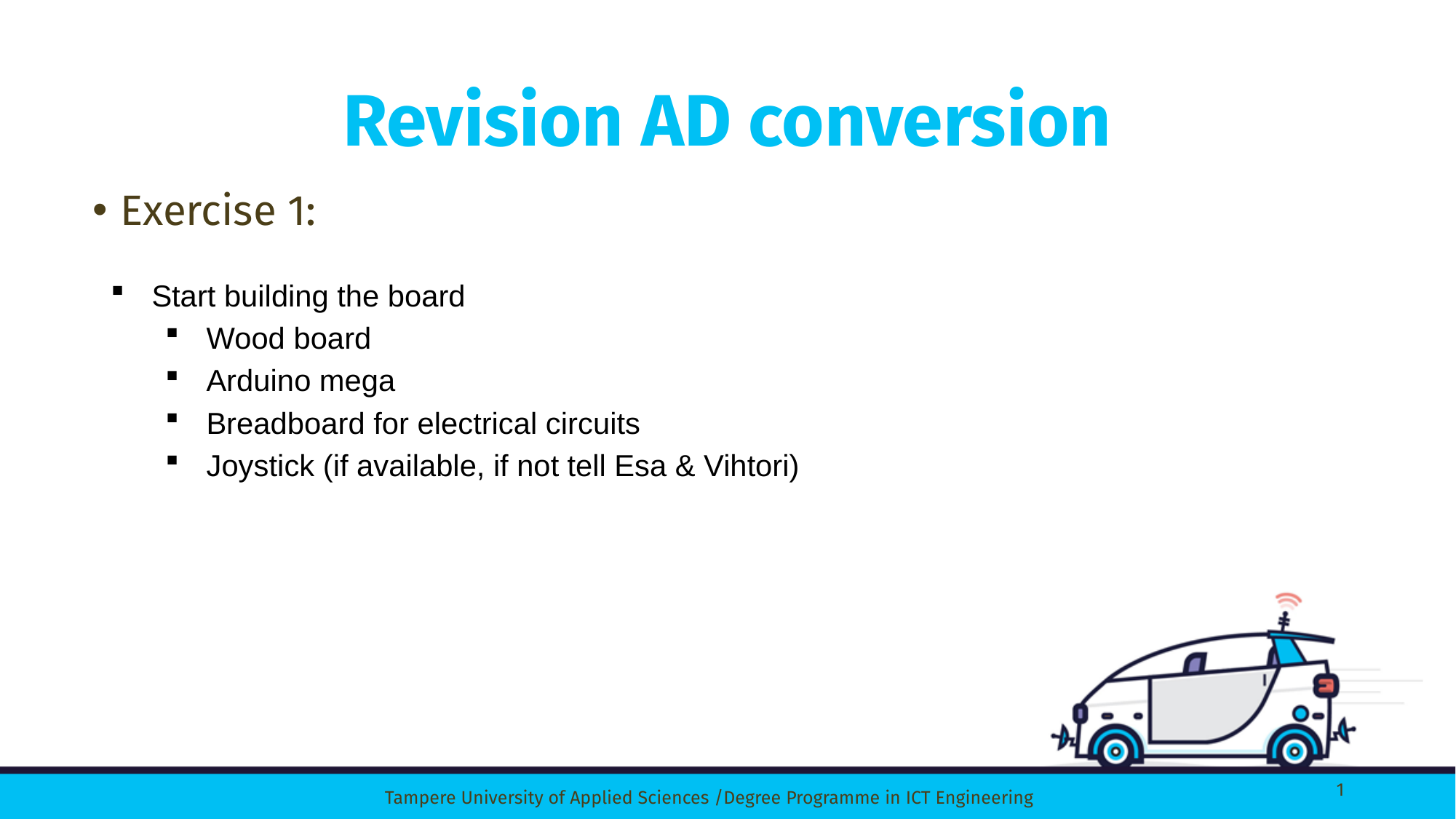

# Revision AD conversion
Exercise 1:
Start building the board
Wood board
Arduino mega
Breadboard for electrical circuits
Joystick (if available, if not tell Esa & Vihtori)

1
Tampere University of Applied Sciences /Degree Programme in ICT Engineering